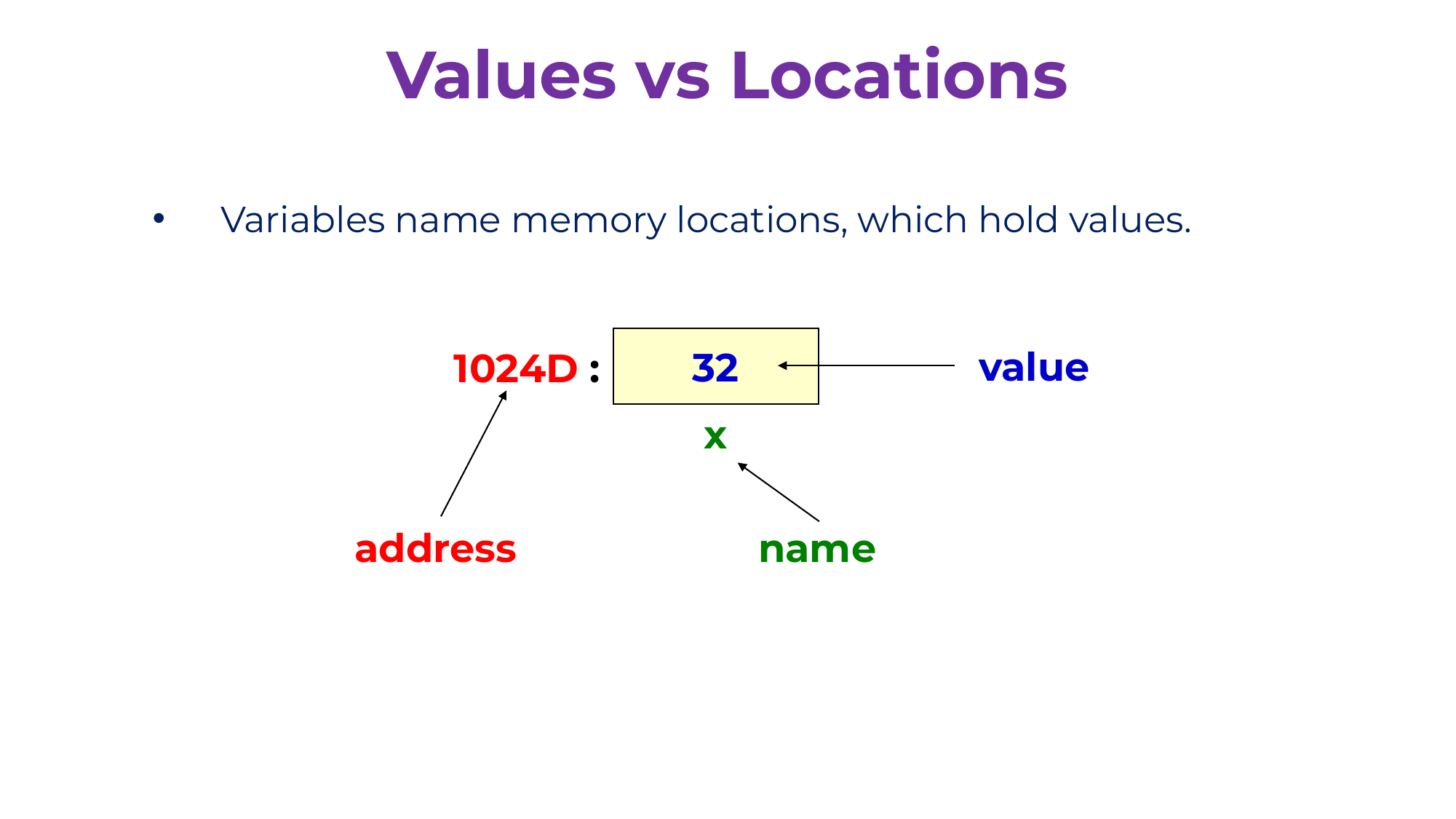

# Values vs Locations
Variables name memory locations, which hold values.
32
value
1024D :
x
address
name